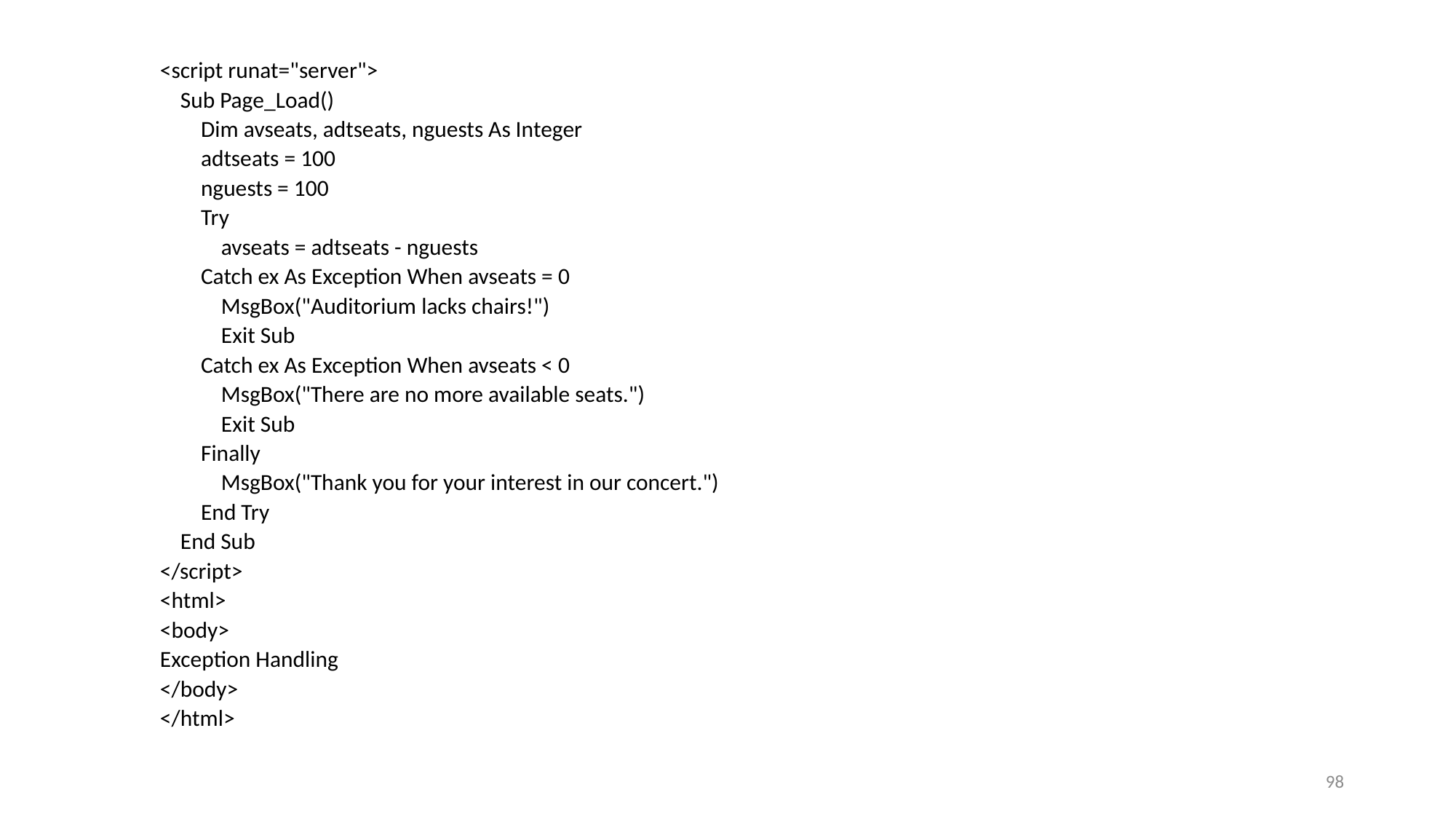

<script runat="server">
    Sub Page_Load()
        Dim avseats, adtseats, nguests As Integer
        adtseats = 100
        nguests = 100
        Try
            avseats = adtseats - nguests
        Catch ex As Exception When avseats = 0
            MsgBox("Auditorium lacks chairs!")
            Exit Sub
        Catch ex As Exception When avseats < 0
            MsgBox("There are no more available seats.")
            Exit Sub
        Finally
            MsgBox("Thank you for your interest in our concert.")
        End Try
    End Sub
</script>
<html>
<body>
Exception Handling
</body>
</html>
98